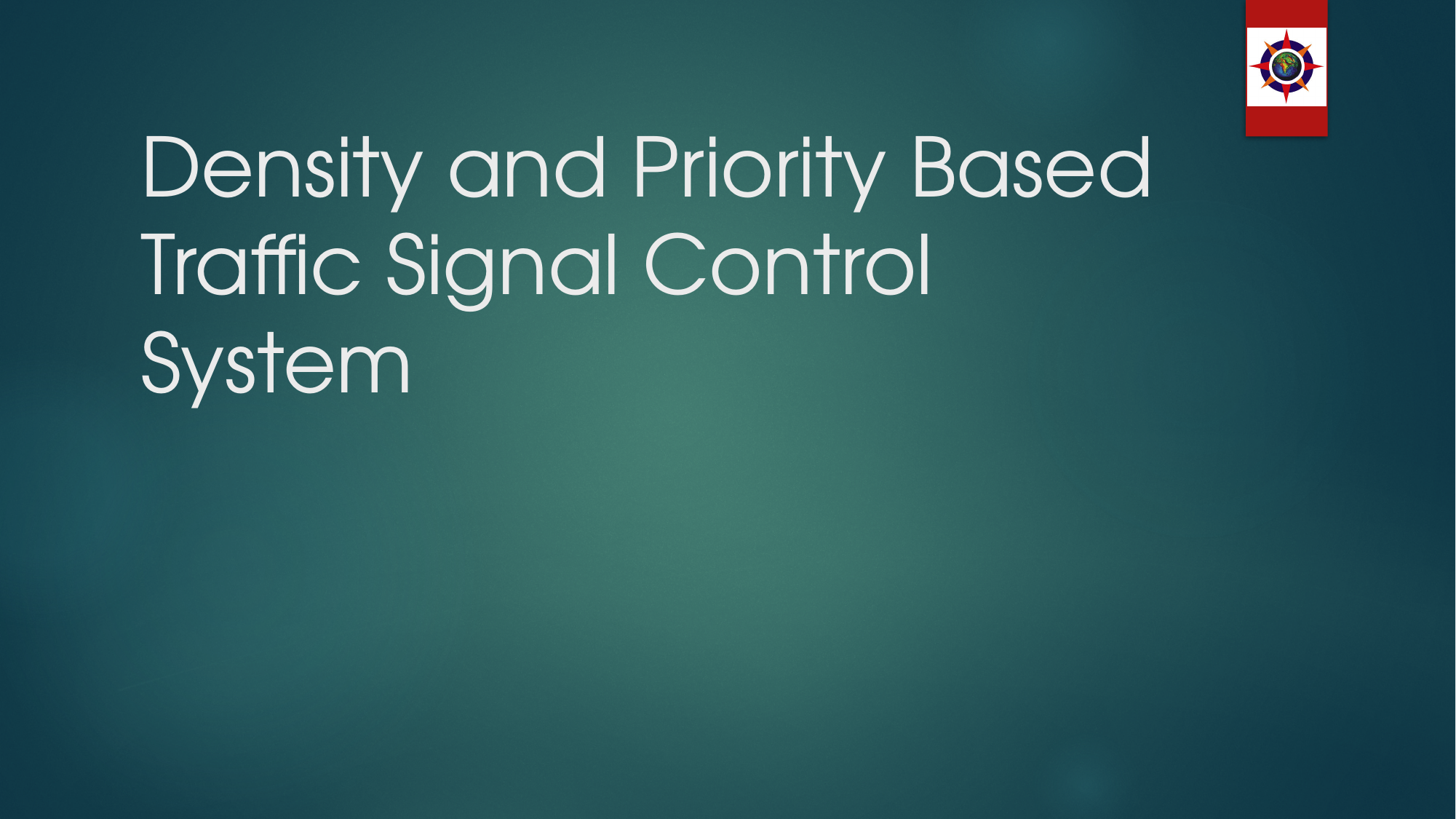

# Density and Priority Based Traffic Signal Control System